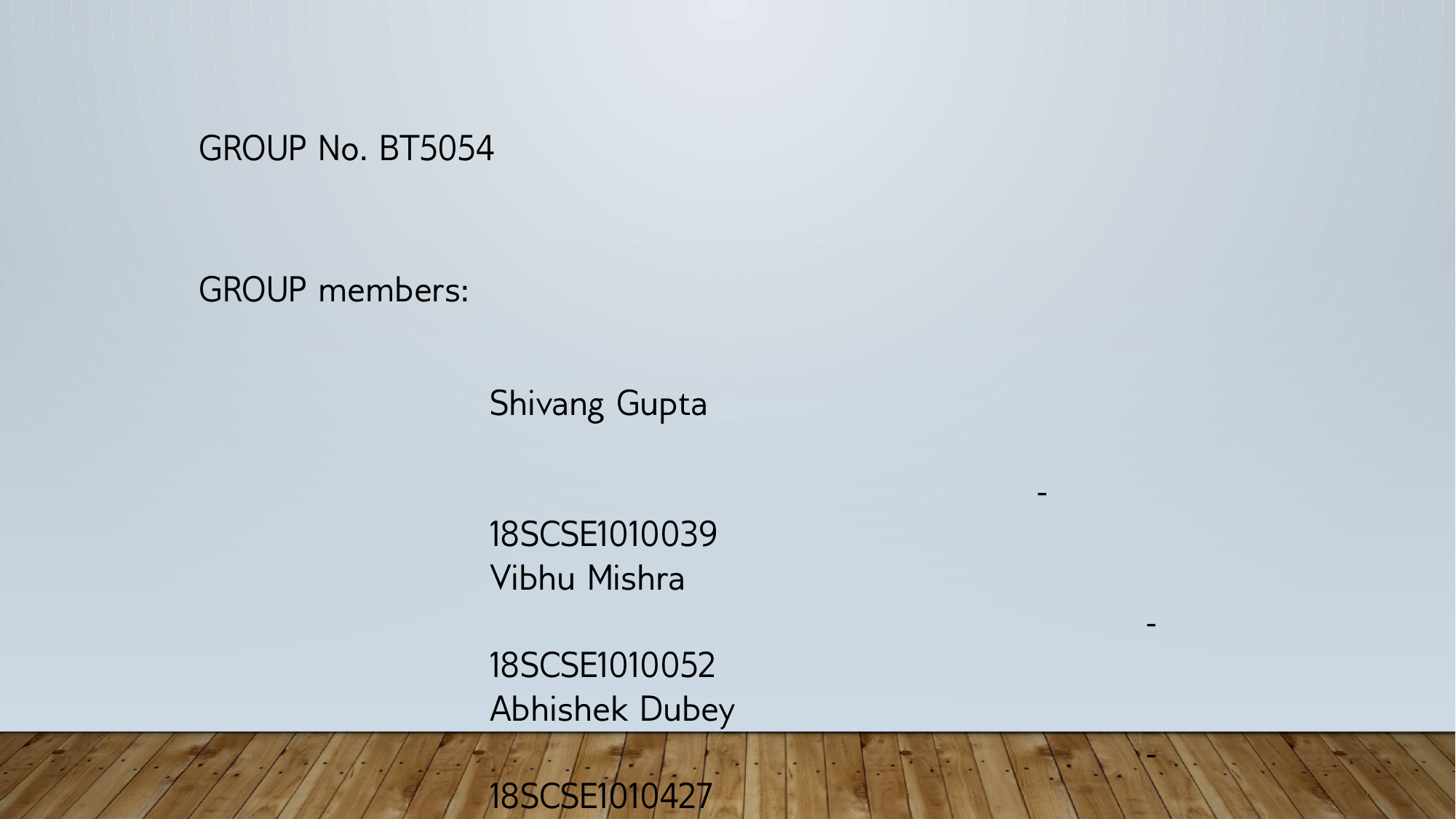

GROUP No. BT5054
GROUP members:
Shivang Gupta 									  						- 18SCSE1010039
Vibhu Mishra
    						- 18SCSE1010052
Abhishek Dubey
						- 18SCSE1010427